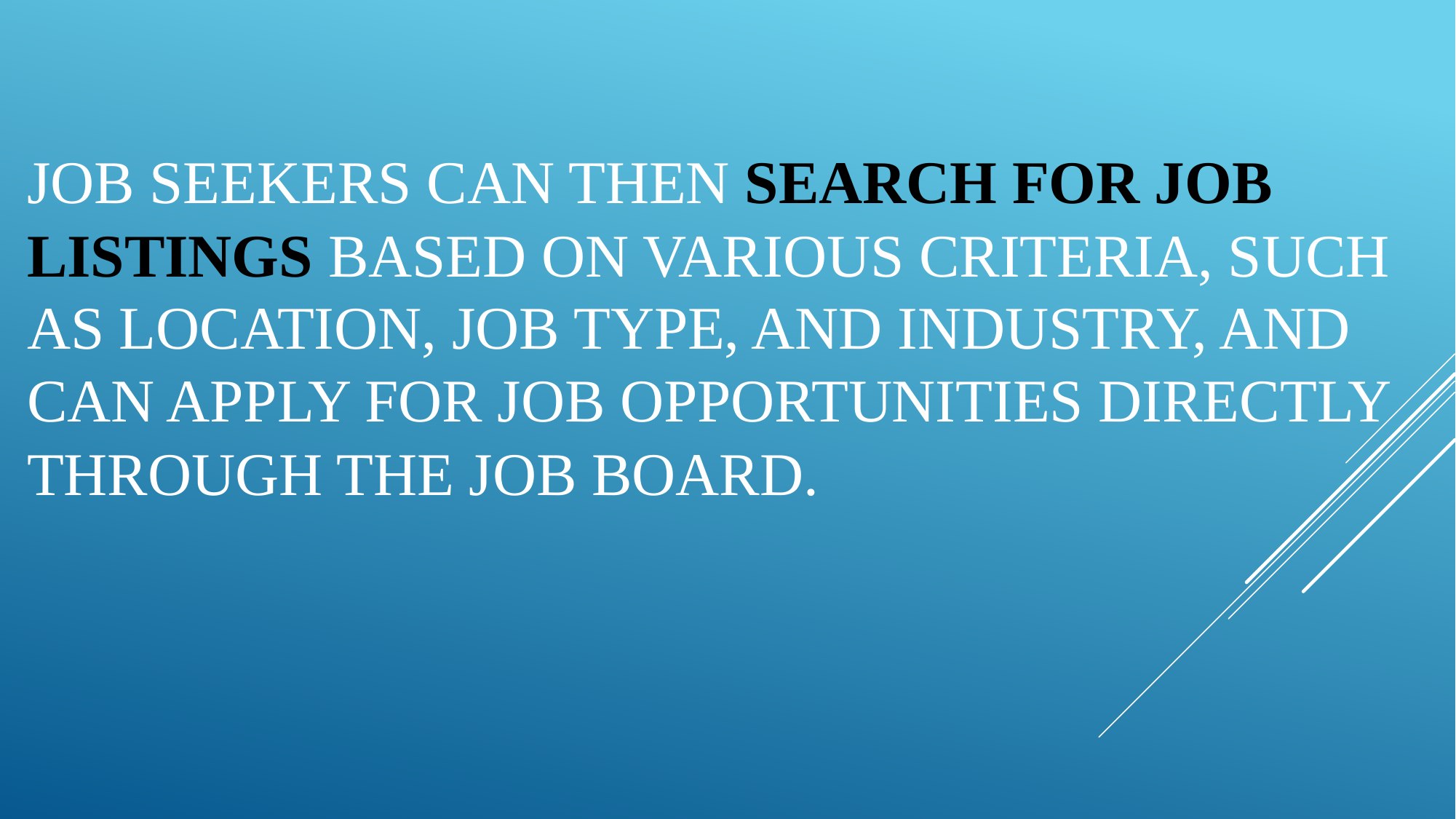

# Job seekers can then search for job listings based on various criteria, such as location, job type, and industry, and can apply for job opportunities directly through the job board.